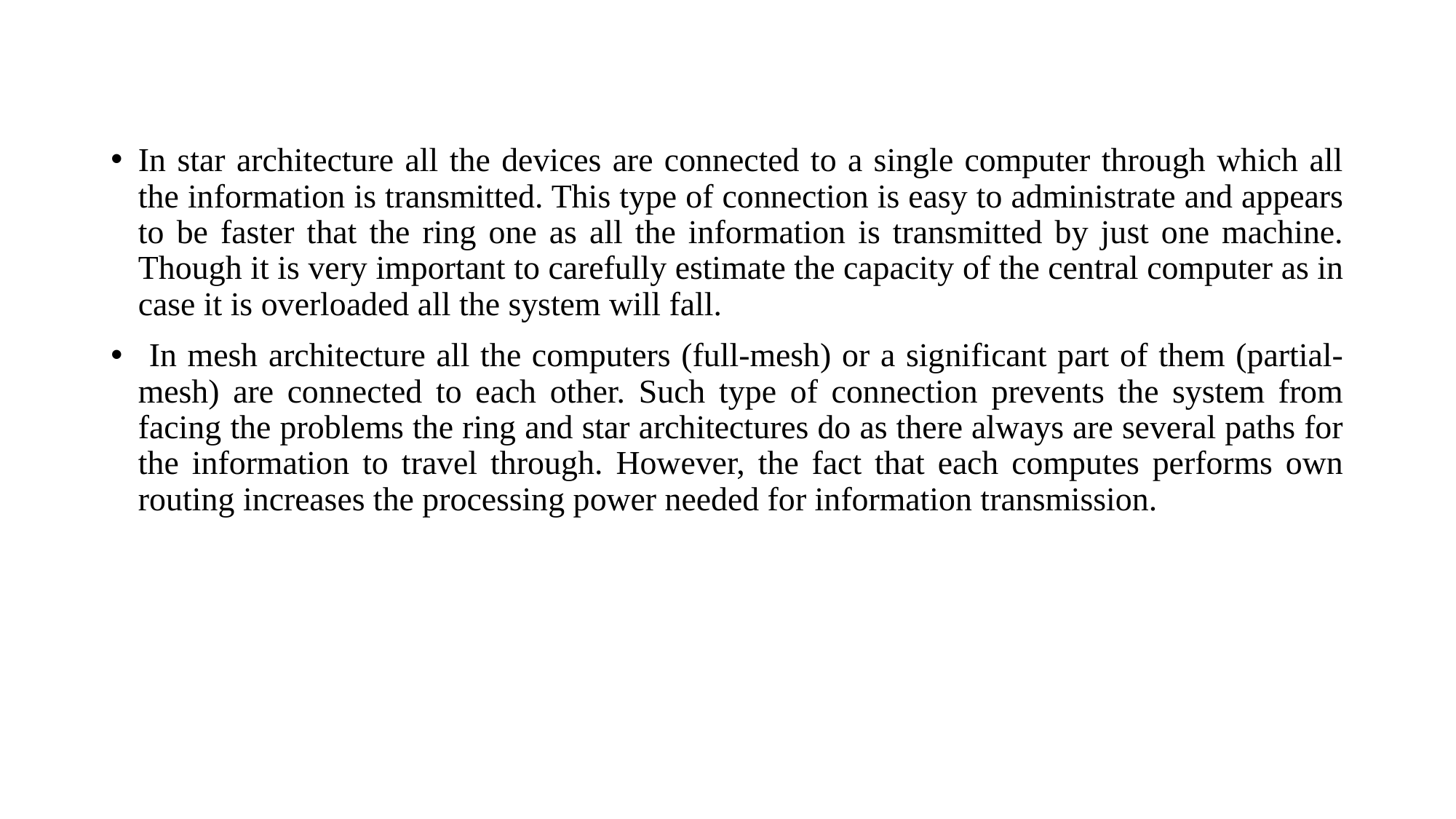

#
In star architecture all the devices are connected to a single computer through which all the information is transmitted. This type of connection is easy to administrate and appears to be faster that the ring one as all the information is transmitted by just one machine. Though it is very important to carefully estimate the capacity of the central computer as in case it is overloaded all the system will fall.
 In mesh architecture all the computers (full-mesh) or a significant part of them (partial-mesh) are connected to each other. Such type of connection prevents the system from facing the problems the ring and star architectures do as there always are several paths for the information to travel through. However, the fact that each computes performs own routing increases the processing power needed for information transmission.